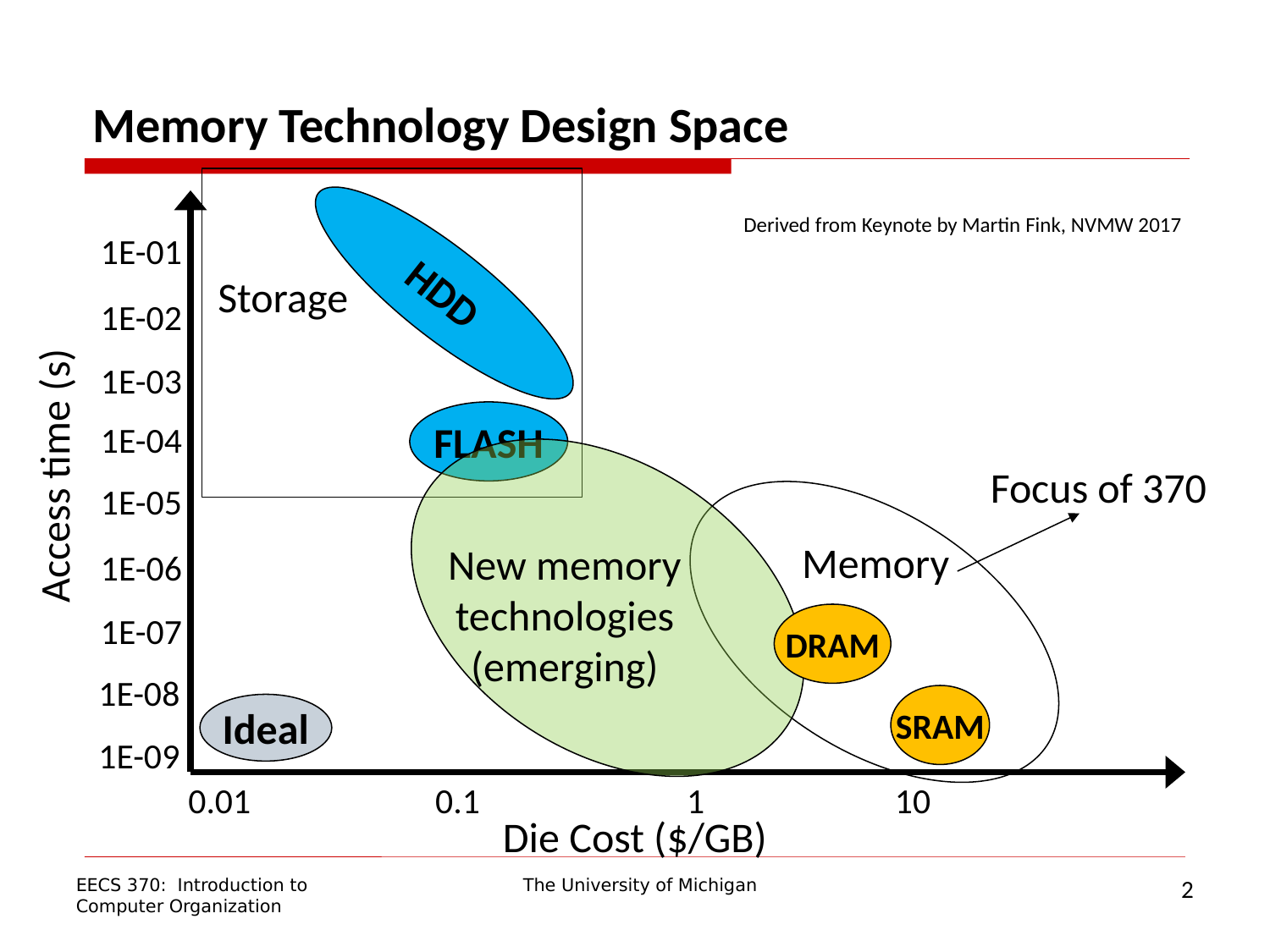

# Memory Technology Design Space

1E-01
1E-02
1E-03
1E-04
Access time (s)
1E-05
1E-06
1E-07
1E-08
1E-09
0.01
0.1
1
10
Die Cost ($/GB)
Derived from Keynote by Martin Fink, NVMW 2017
HDD
Storage
FLASH
Focus of 370

Memory
New memory technologies
(emerging)
DRAM
SRAM
Ideal
2